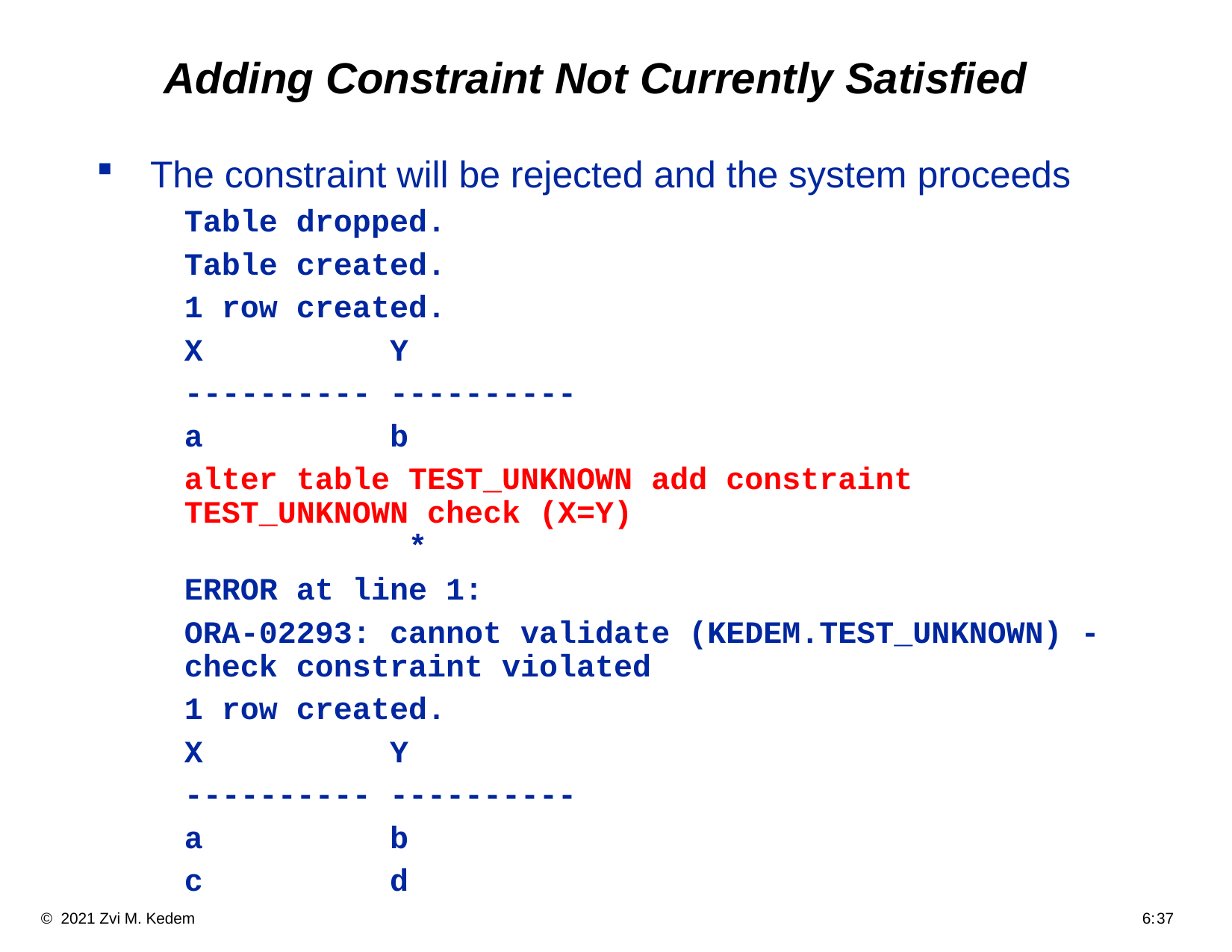

# Adding Constraint Not Currently Satisfied
The constraint will be rejected and the system proceeds
Table dropped.
Table created.
1 row created.
X          Y
---------- ----------
a          b
alter table TEST_UNKNOWN add constraint TEST_UNKNOWN check (X=Y)                                      *
ERROR at line 1:
ORA-02293: cannot validate (KEDEM.TEST_UNKNOWN) - check constraint violated
1 row created.
X          Y
---------- ----------
a          b
c          d